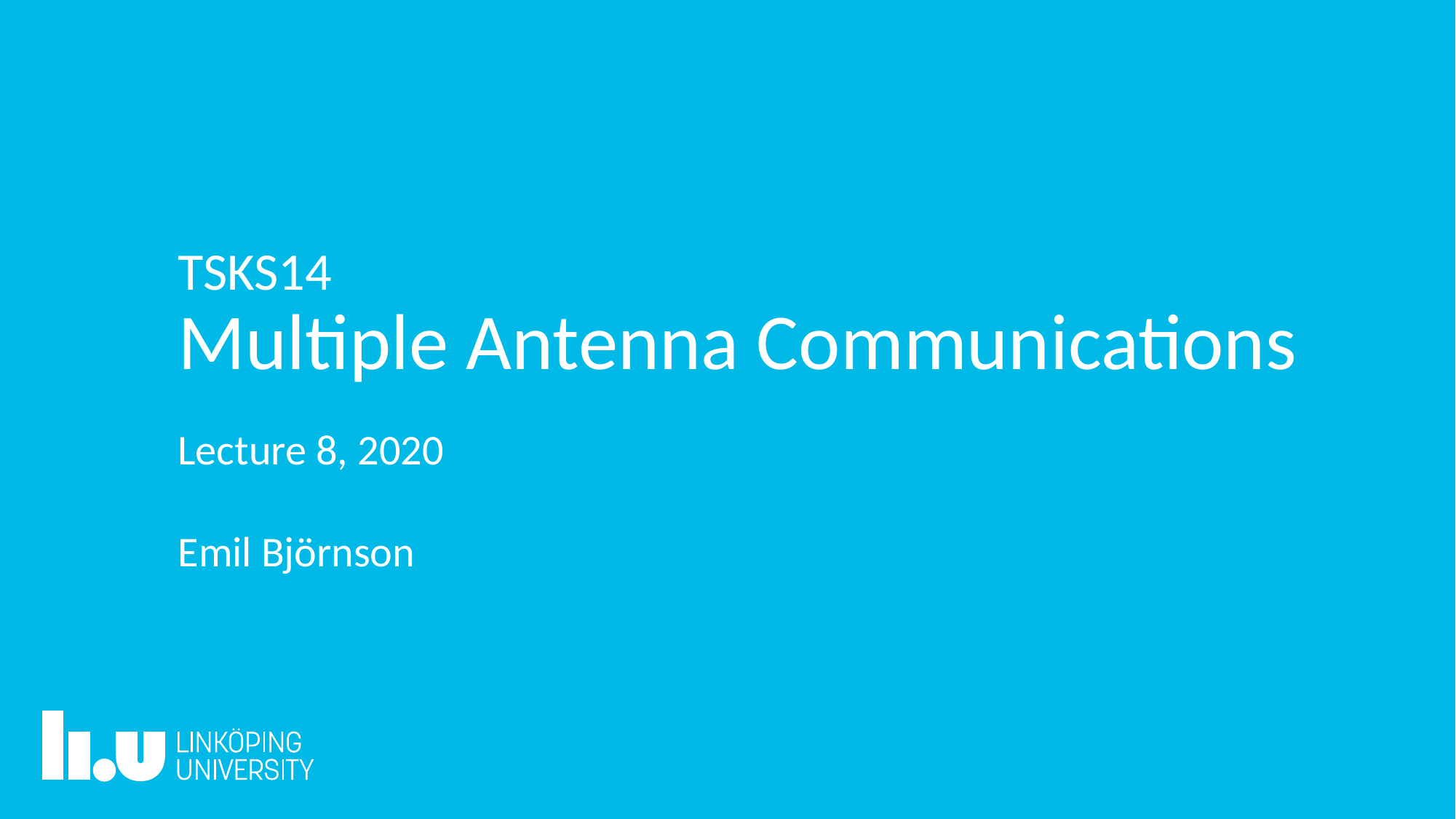

# TSKS14 Multiple Antenna Communications
Lecture 8, 2020

Emil Björnson